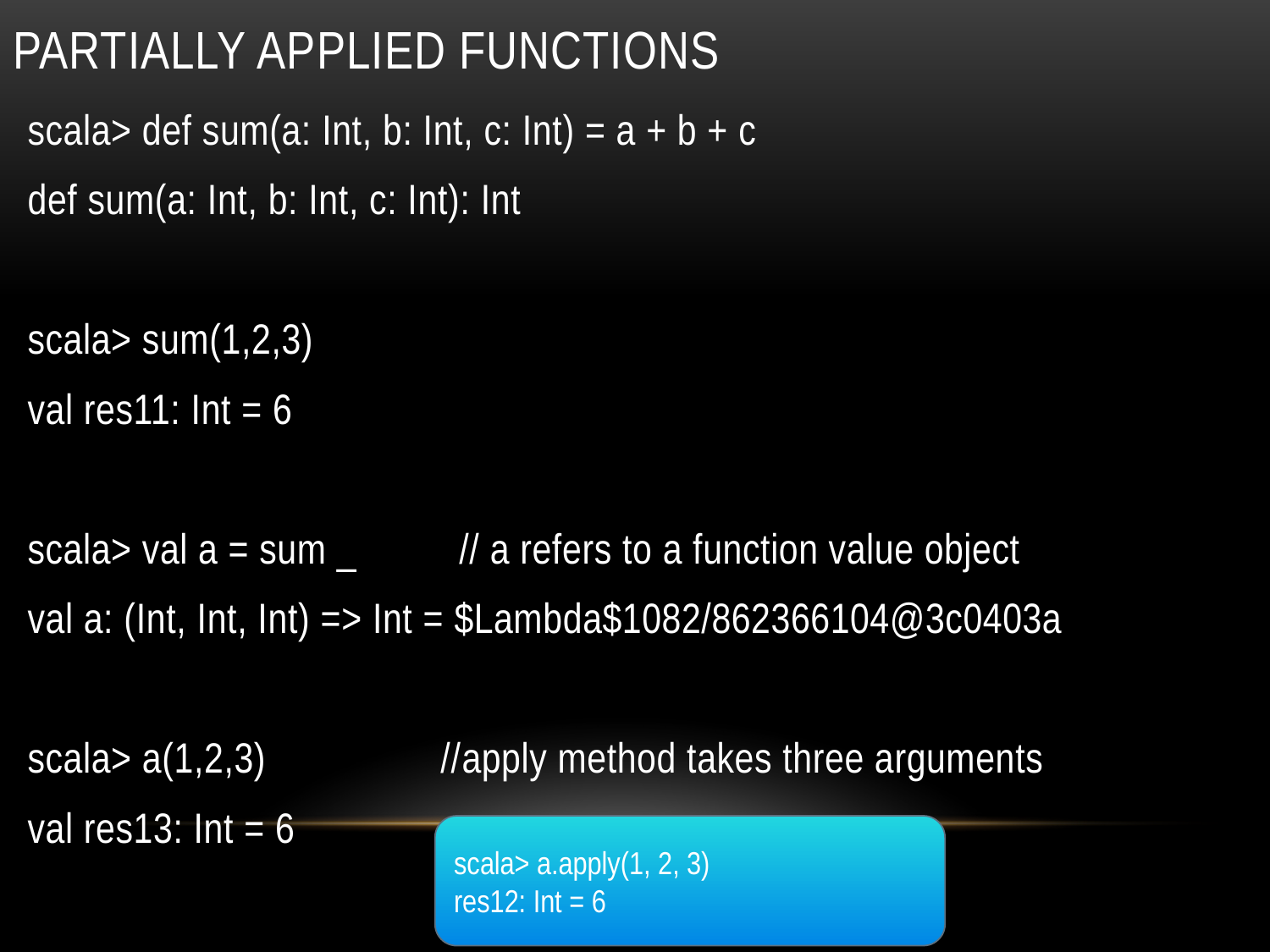

# PARTIALLY APPLIED FUNCTIONS
scala> def sum(a: Int, b: Int, c: Int) = a + b + c
def sum(a: Int, b: Int, c: Int): Int

scala> sum(1,2,3)
val res11: Int = 6

scala> val a = sum _          // a refers to a function value object
val a: (Int, Int, Int) => Int = $Lambda$1082/862366104@3c0403a

scala> a(1,2,3)                 //apply method takes three arguments
val res13: Int = 6
scala> a.apply(1, 2, 3)
res12: Int = 6